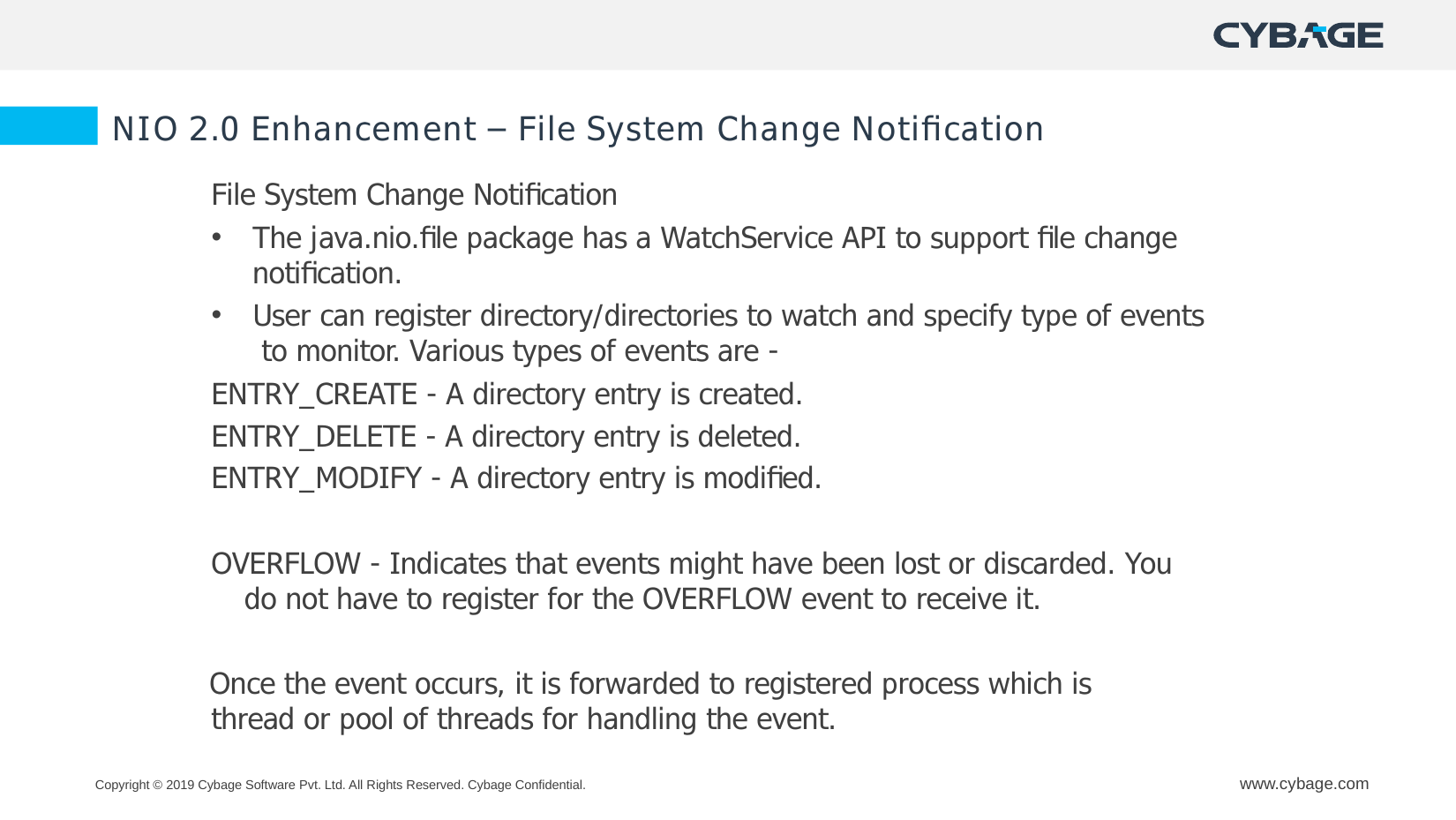

NIO 2.0 Enhancement – File System Change Notification

File System Change Notification
The java.nio.file package has a WatchService API to support file change  notification.
User can register directory/directories to watch and specify type of events  to monitor. Various types of events are -
ENTRY_CREATE - A directory entry is created.
ENTRY_DELETE - A directory entry is deleted.  ENTRY_MODIFY - A directory entry is modified.

OVERFLOW - Indicates that events might have been lost or discarded. You  do not have to register for the OVERFLOW event to receive it.

Once the event occurs, it is forwarded to registered process which is
thread or pool of threads for handling the event.